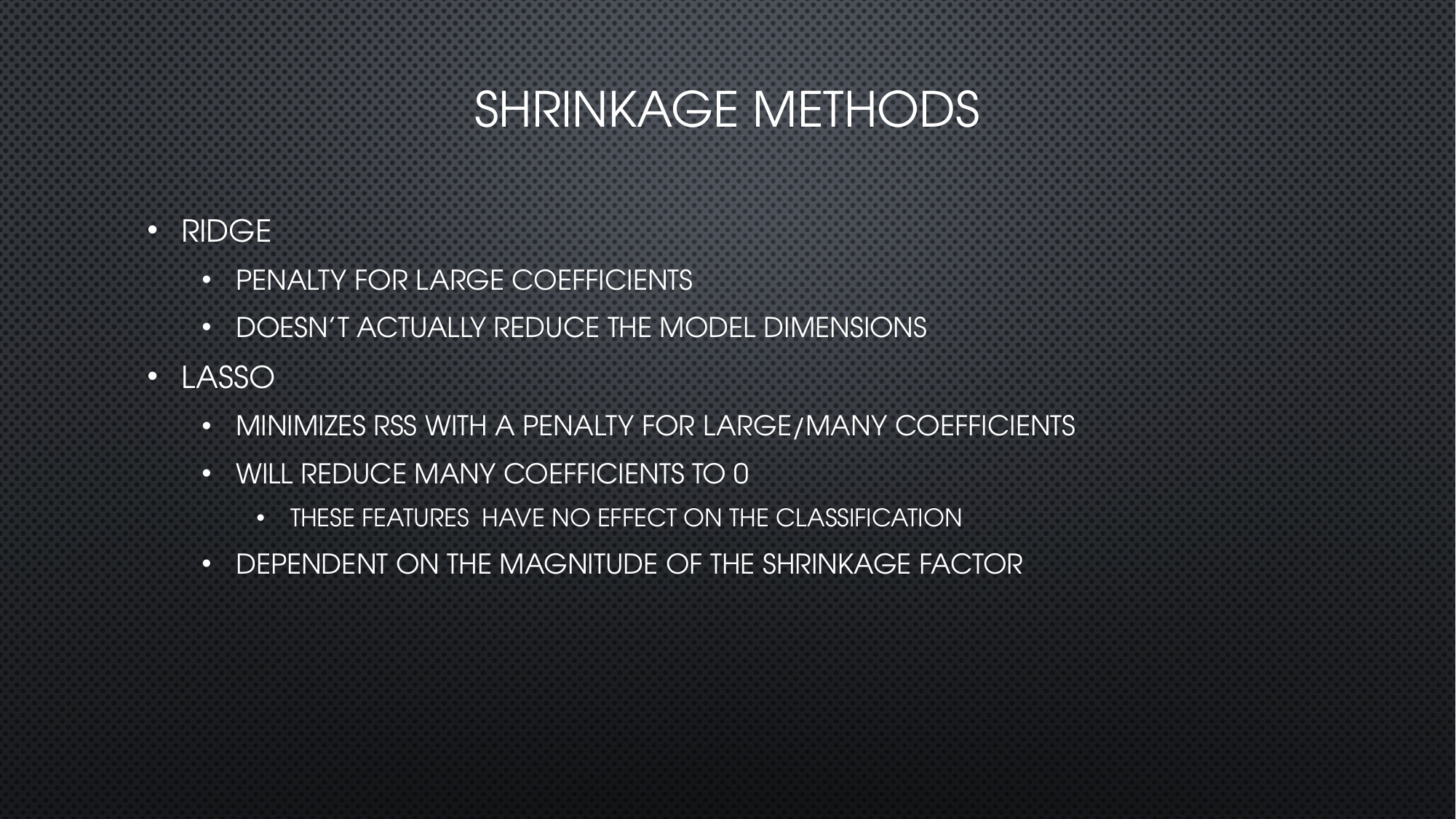

# Shrinkage methods
Ridge
Penalty for large coefficients
Doesn’t actually reduce the model dimensions
LASSO
Minimizes RSS with a penalty for large/many coefficients
Will reduce many coefficients to 0
These features  have no effect on the classification
Dependent on the magnitude of the shrinkage factor